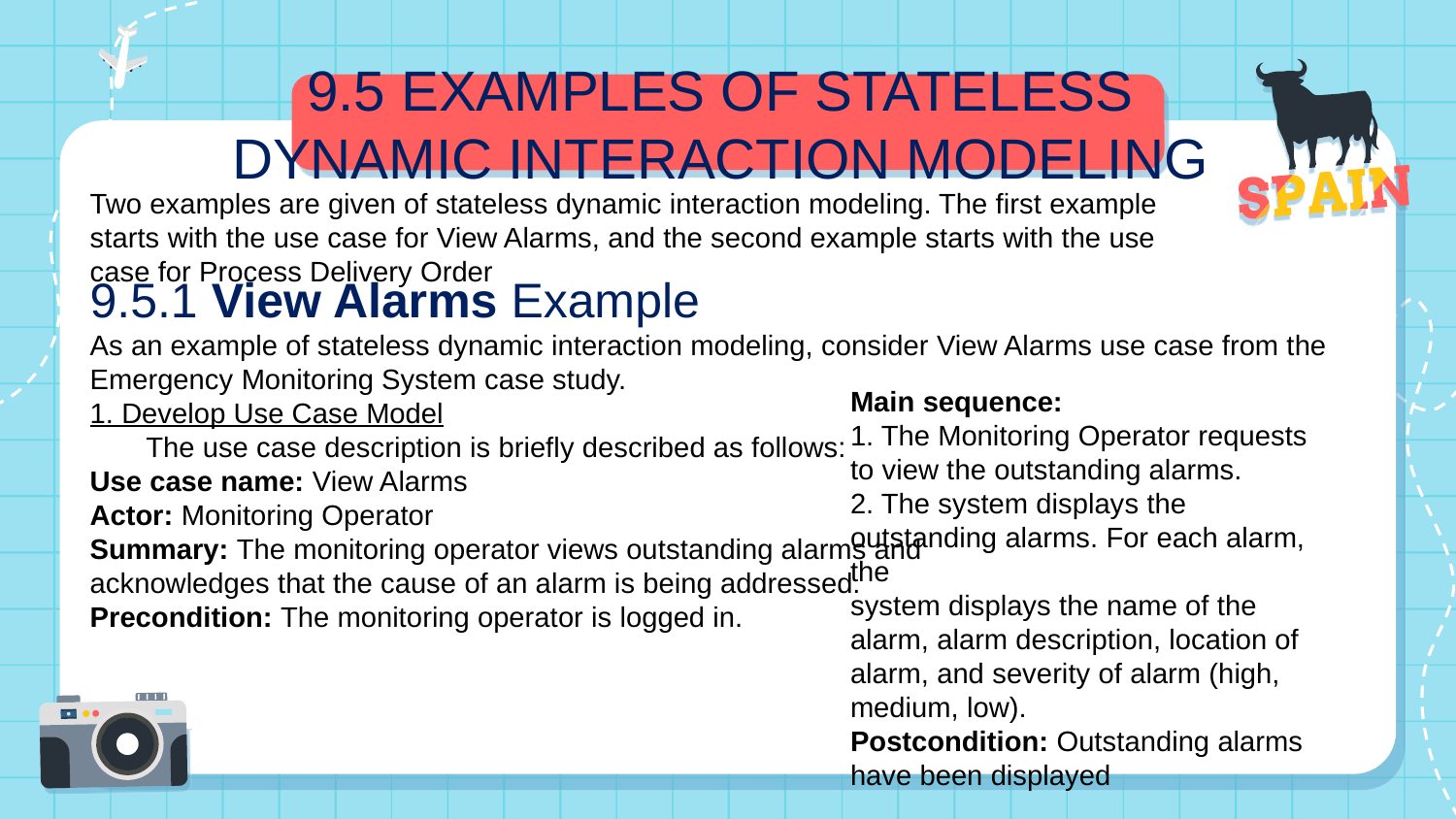

9.5 EXAMPLES OF STATELESS
DYNAMIC INTERACTION MODELING
Two examples are given of stateless dynamic interaction modeling. The first example starts with the use case for View Alarms, and the second example starts with the use case for Process Delivery Order
9.5.1 View Alarms Example
As an example of stateless dynamic interaction modeling, consider View Alarms use case from the Emergency Monitoring System case study.
1. Develop Use Case Model
       The use case description is briefly described as follows:
Use case name: View Alarms
Actor: Monitoring Operator
Summary: The monitoring operator views outstanding alarms and
acknowledges that the cause of an alarm is being addressed.
Precondition: The monitoring operator is logged in.
Main sequence:
1. The Monitoring Operator requests to view the outstanding alarms.
2. The system displays the outstanding alarms. For each alarm, the
system displays the name of the alarm, alarm description, location of alarm, and severity of alarm (high, medium, low).
Postcondition: Outstanding alarms have been displayed